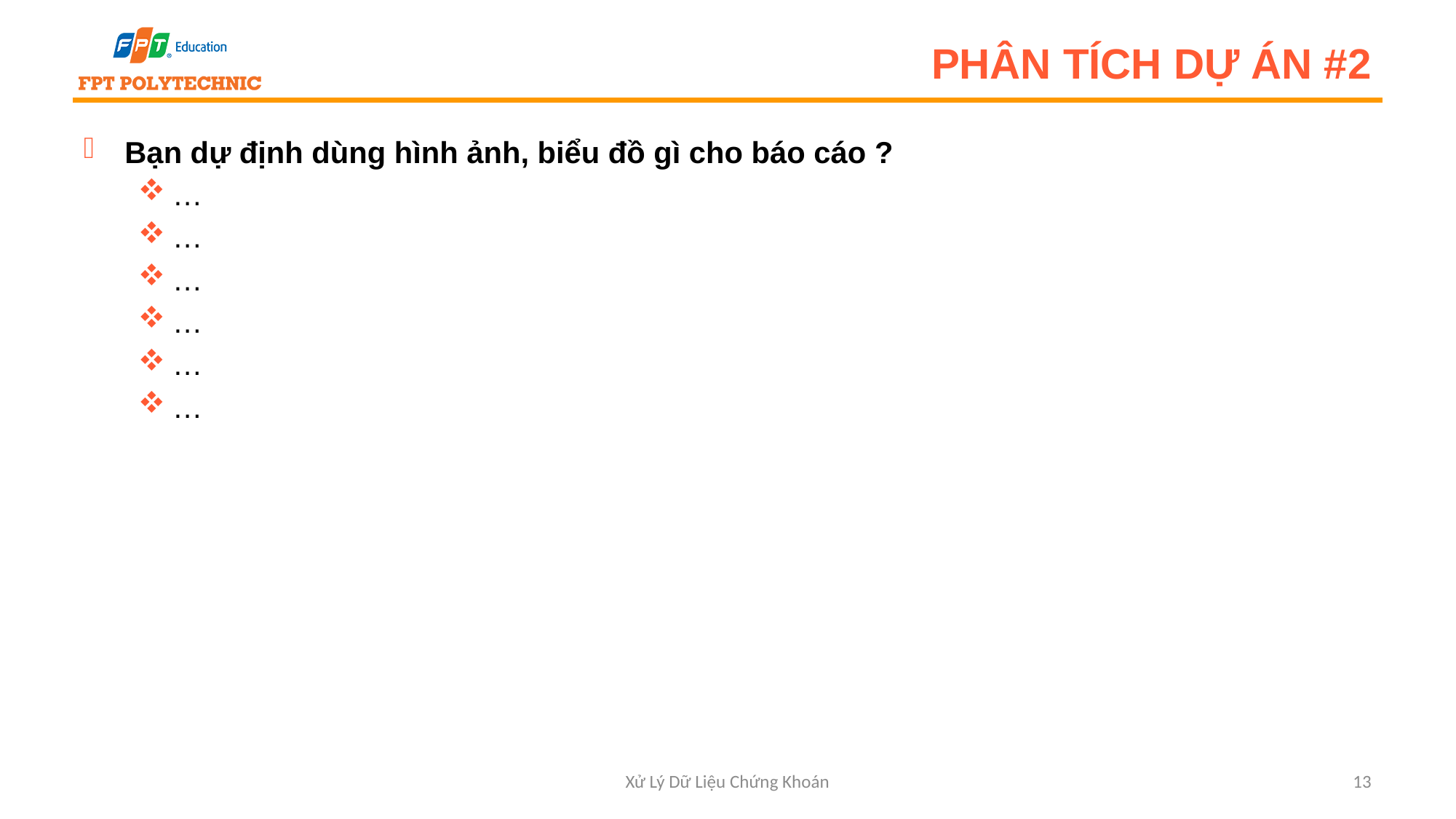

# Phân tích dự án #2
Bạn dự định dùng hình ảnh, biểu đồ gì cho báo cáo ?
…
…
…
…
…
…

Xử Lý Dữ Liệu Chứng Khoán
13